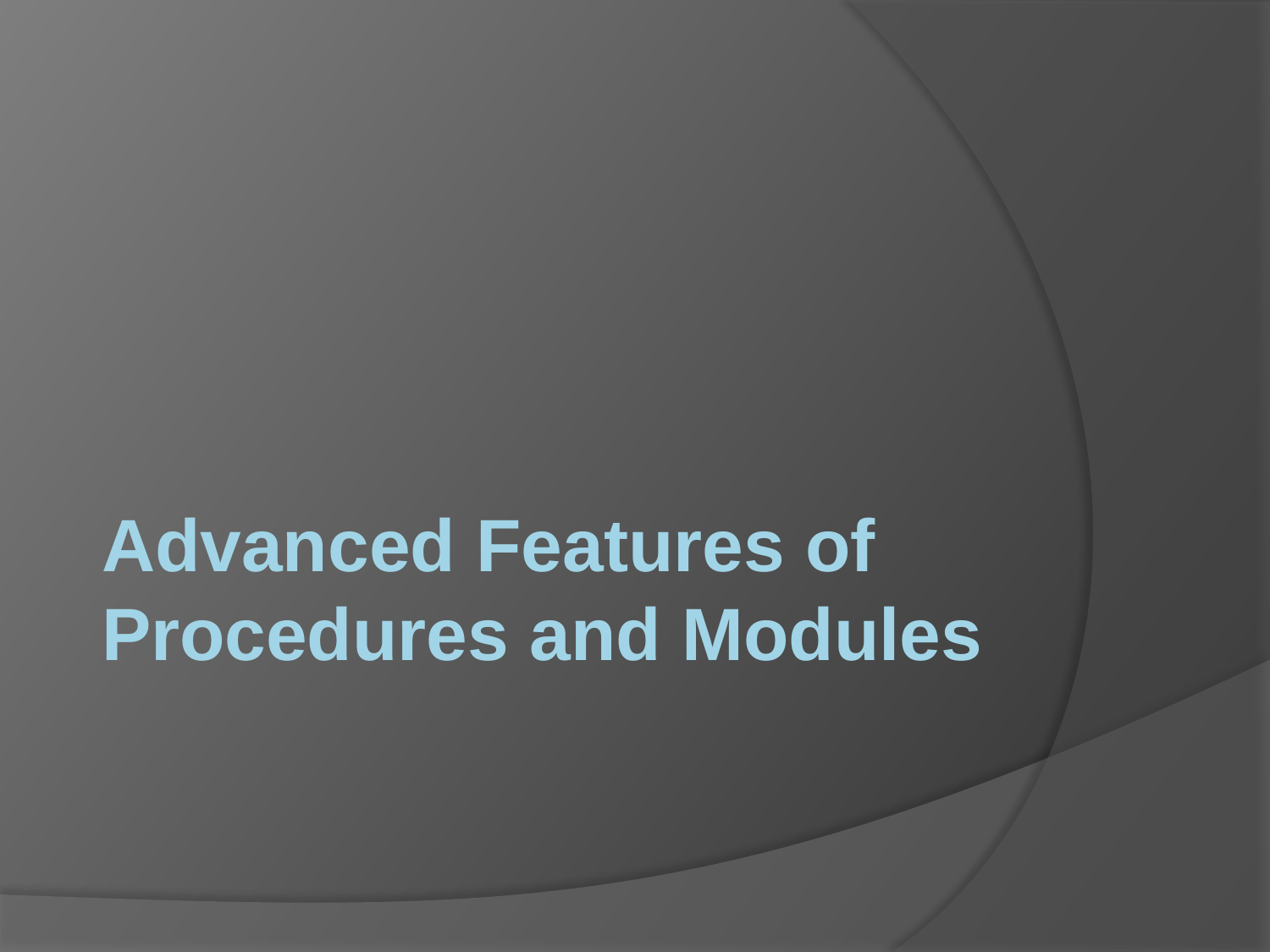

# Advanced Features of Procedures and Modules